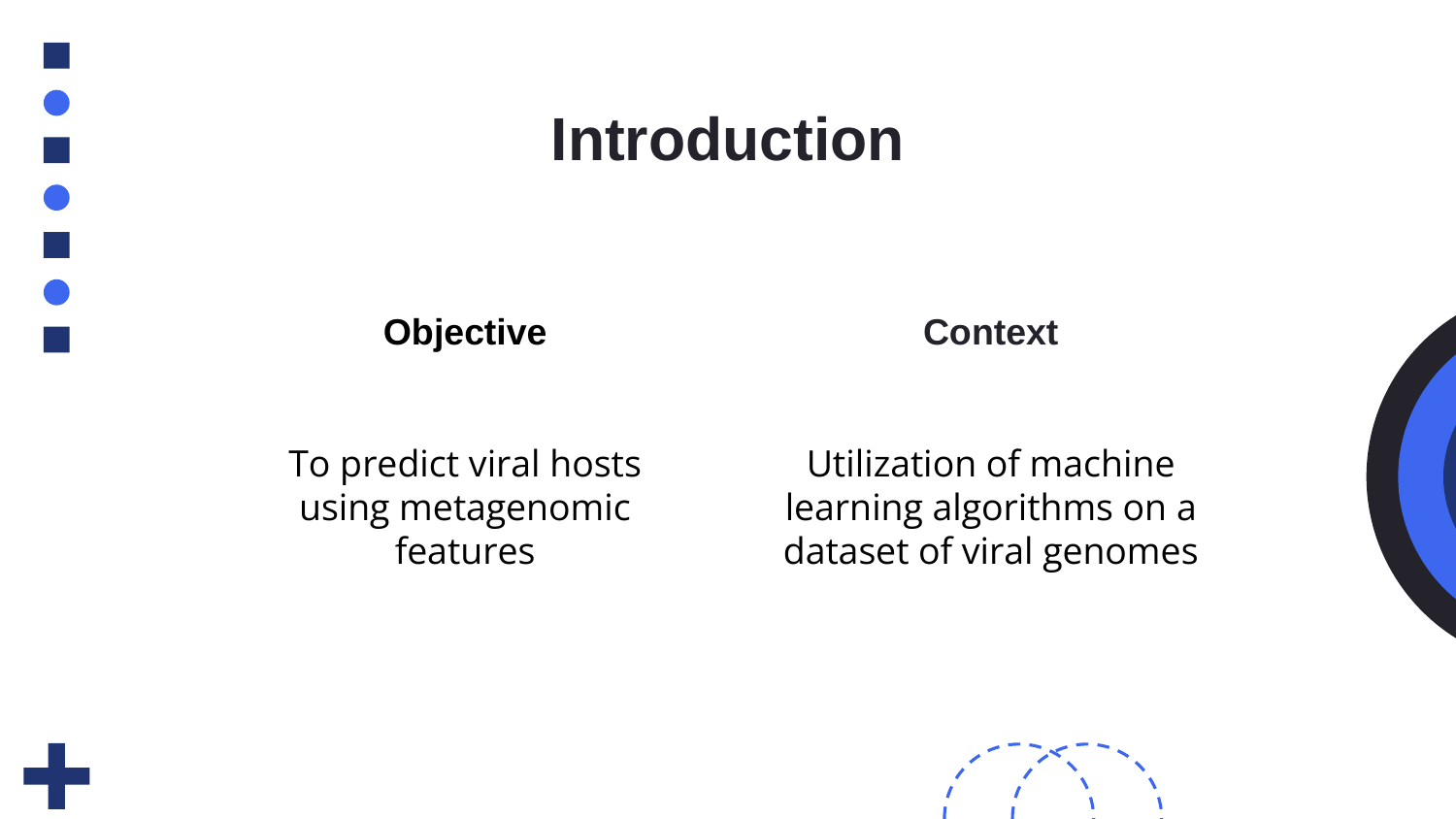

# Introduction
Objective
Context
To predict viral hosts using metagenomic features
Utilization of machine learning algorithms on a dataset of viral genomes